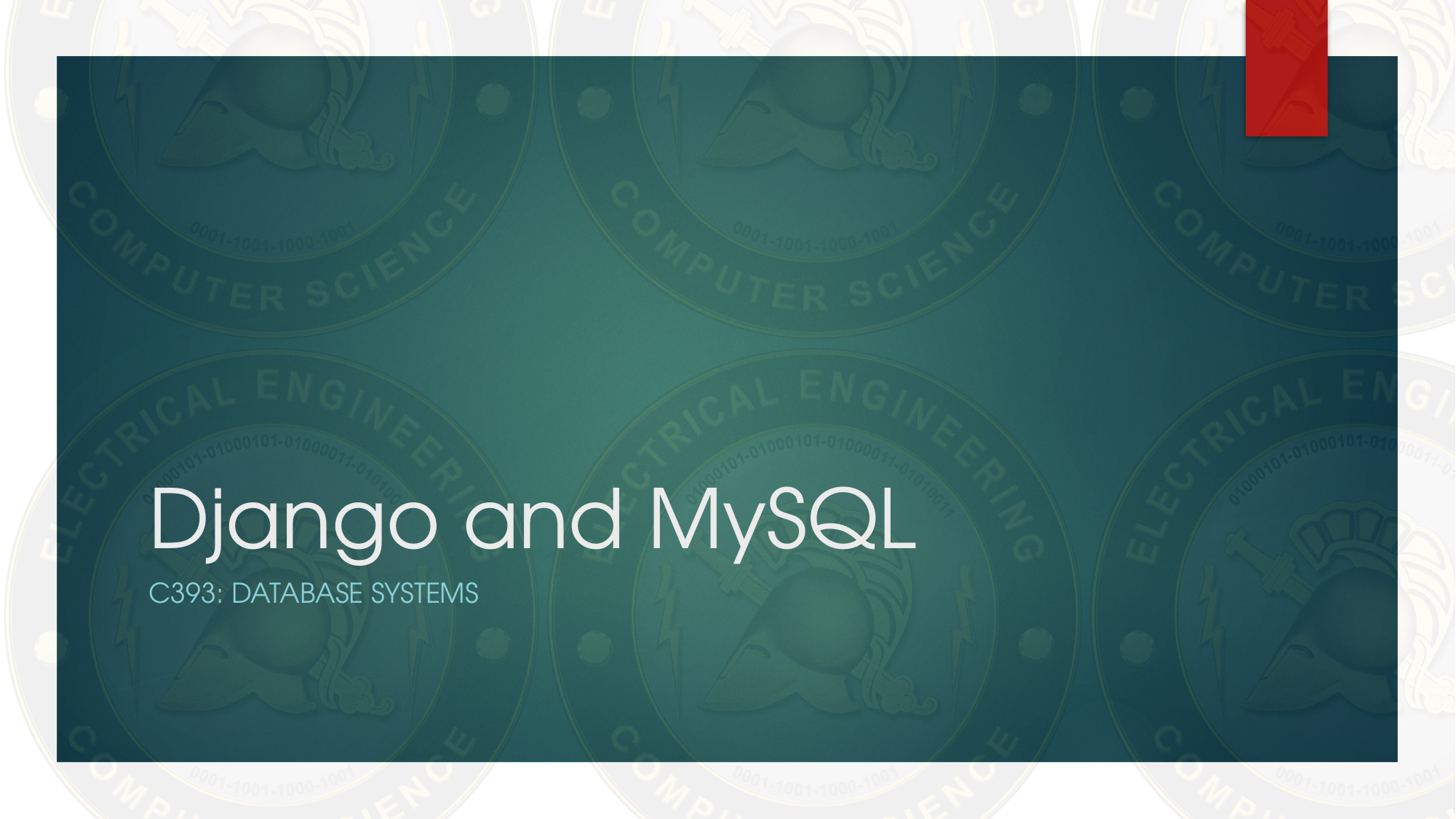

# Django and MySQL
C393: Database Systems